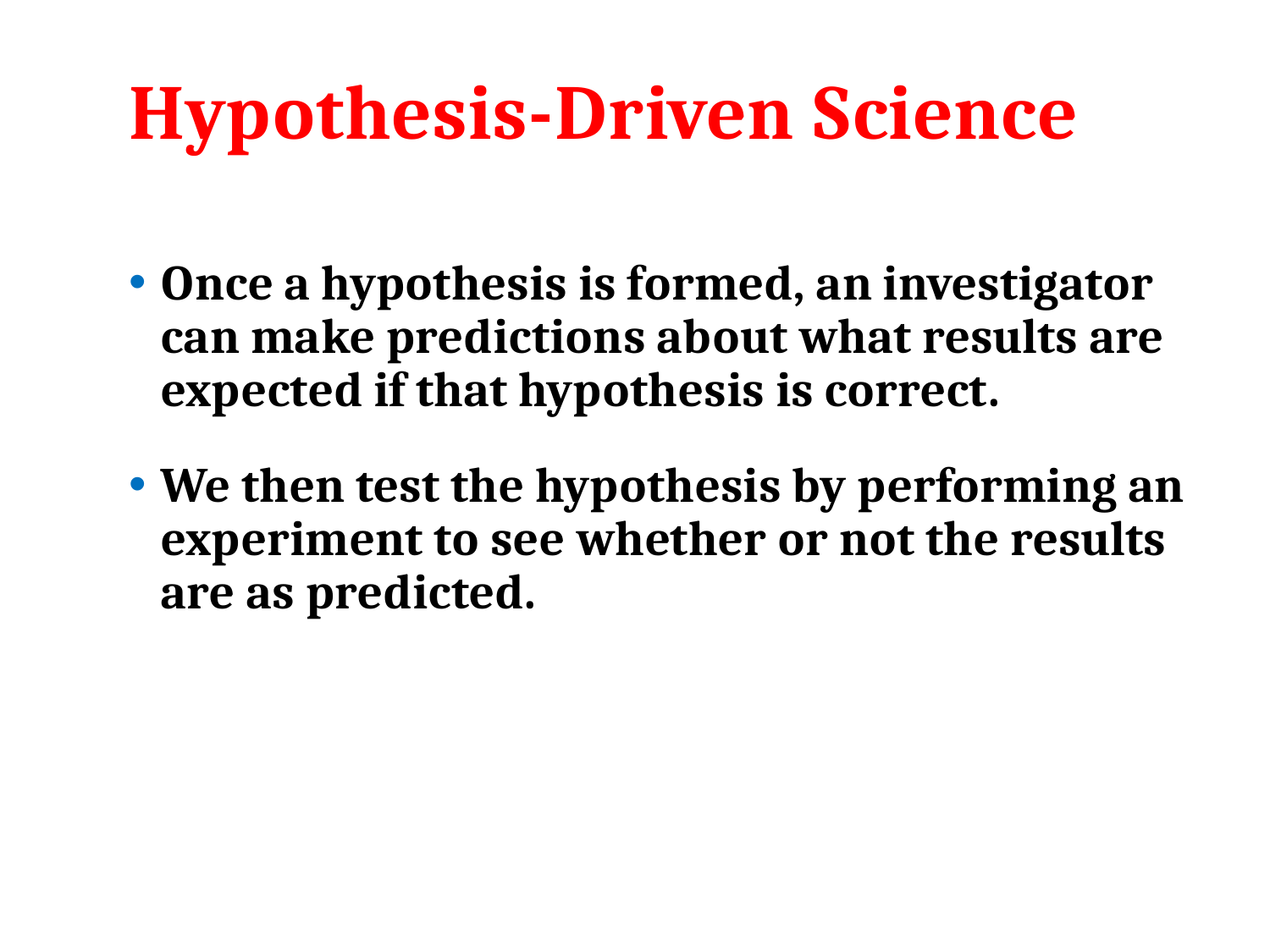

# Hypothesis-Driven Science
Once a hypothesis is formed, an investigator can make predictions about what results are expected if that hypothesis is correct.
We then test the hypothesis by performing an experiment to see whether or not the results are as predicted.